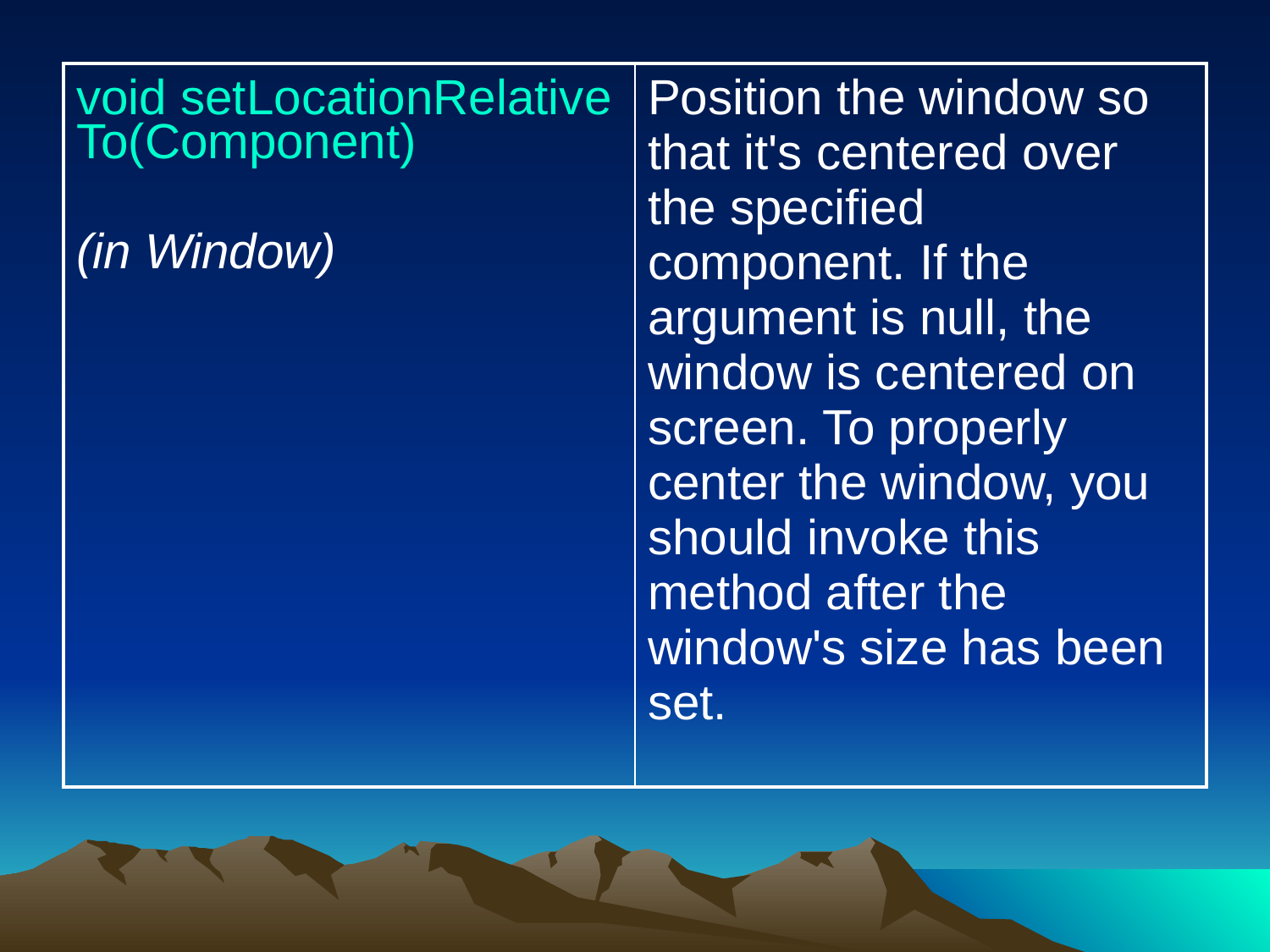

| void setLocationRelativeTo(Component) (in Window) | Position the window so that it's centered over the specified component. If the argument is null, the window is centered on screen. To properly center the window, you should invoke this method after the window's size has been set. |
| --- | --- |